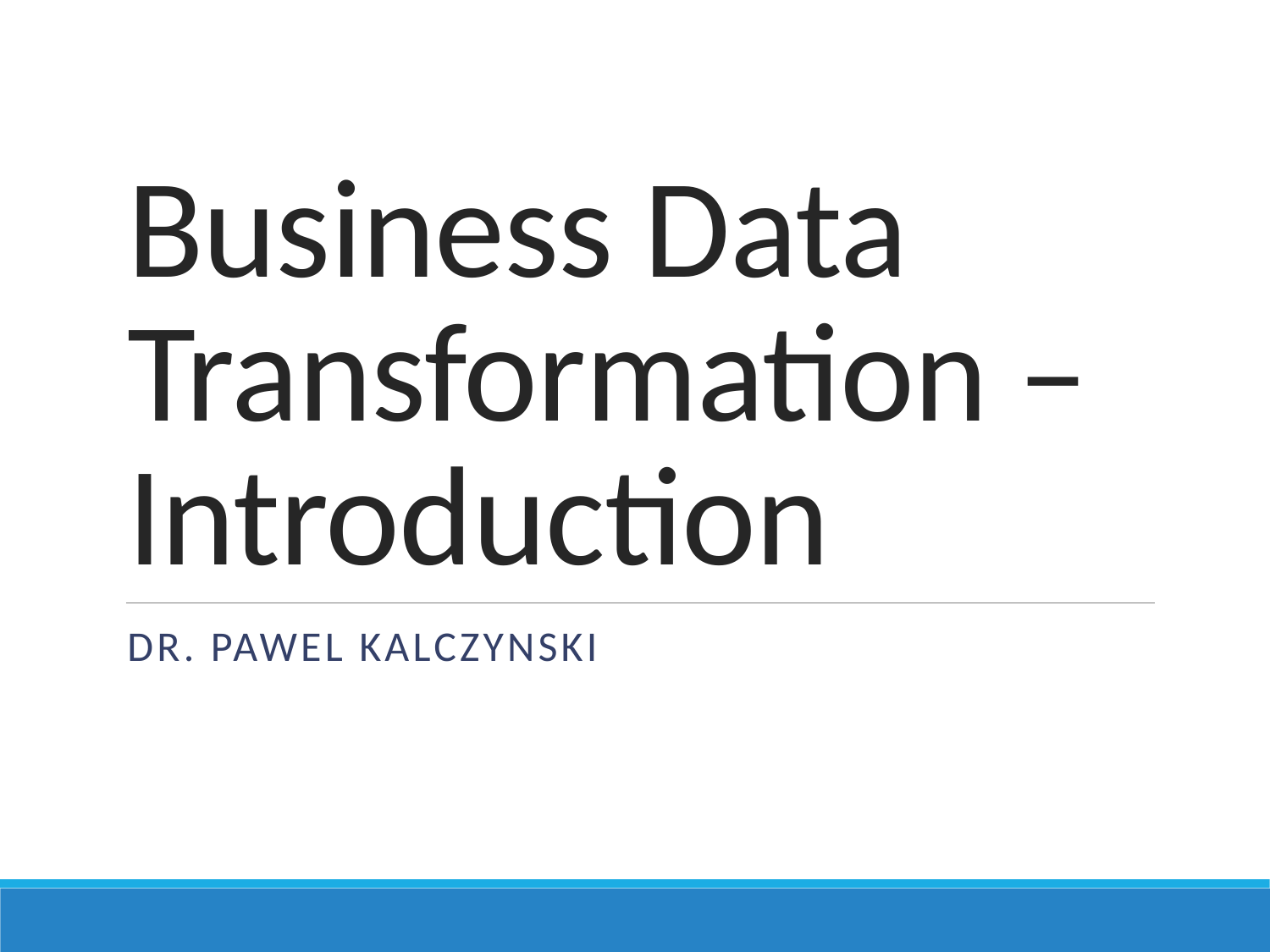

# Business Data Transformation – Introduction
Dr. Pawel Kalczynski